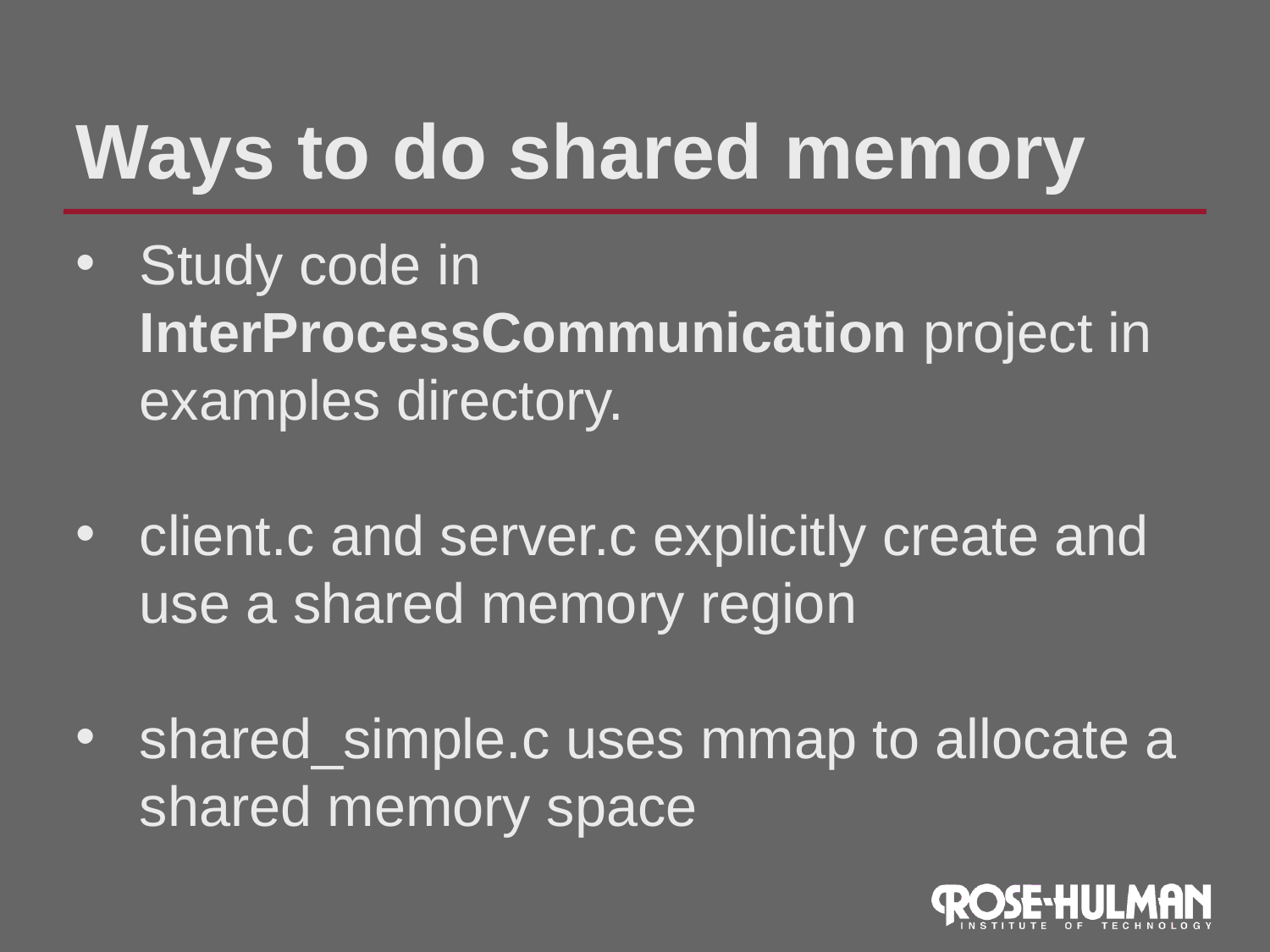

Ways to do shared memory
Study code in InterProcessCommunication project in examples directory.

client.c and server.c explicitly create and use a shared memory region

shared_simple.c uses mmap to allocate a shared memory space